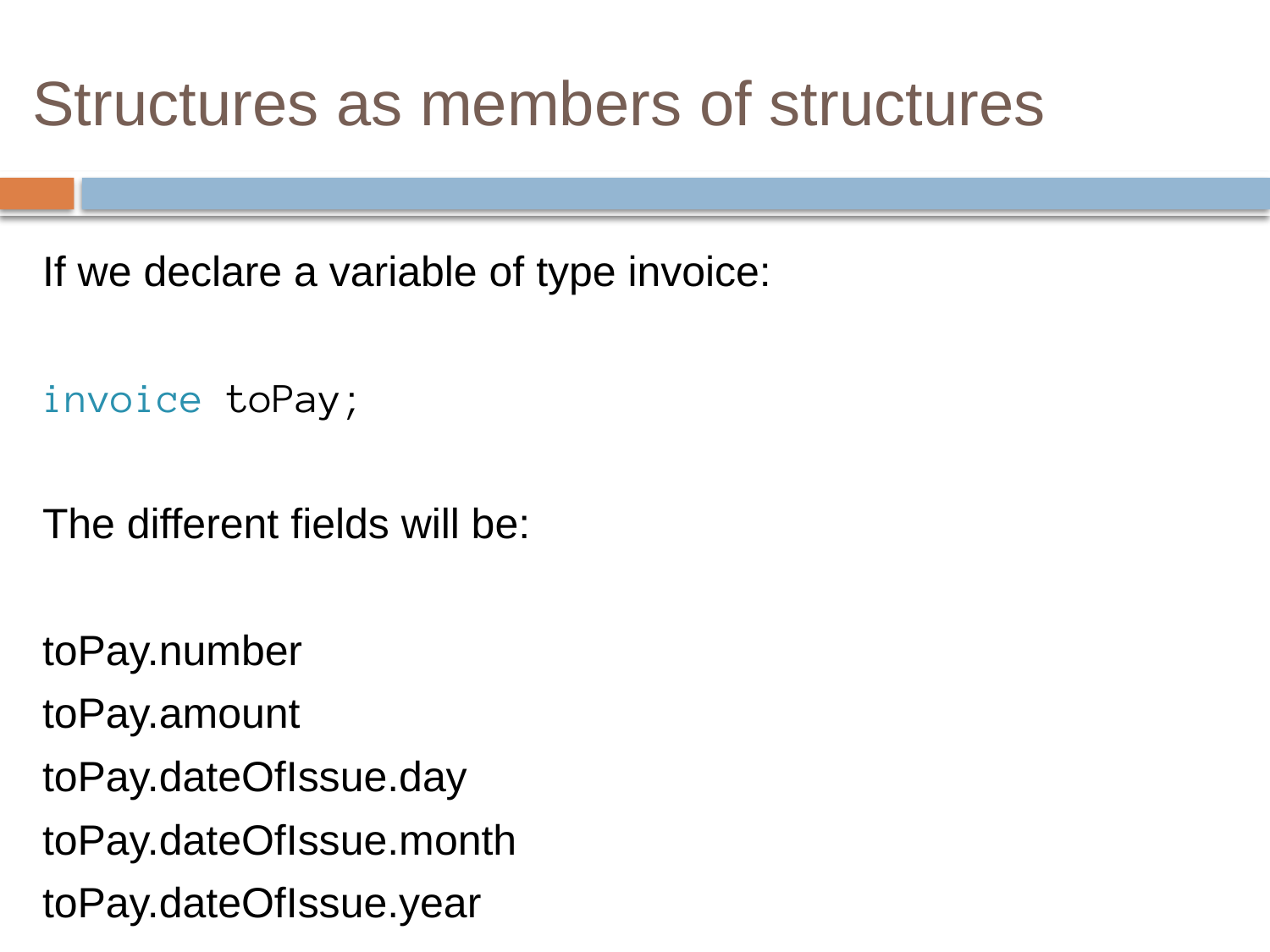

# Structures as members of structures
If we declare a variable of type invoice:

invoice toPay;

The different fields will be:

toPay.number
toPay.amount
toPay.dateOfIssue.day
toPay.dateOfIssue.month
toPay.dateOfIssue.year